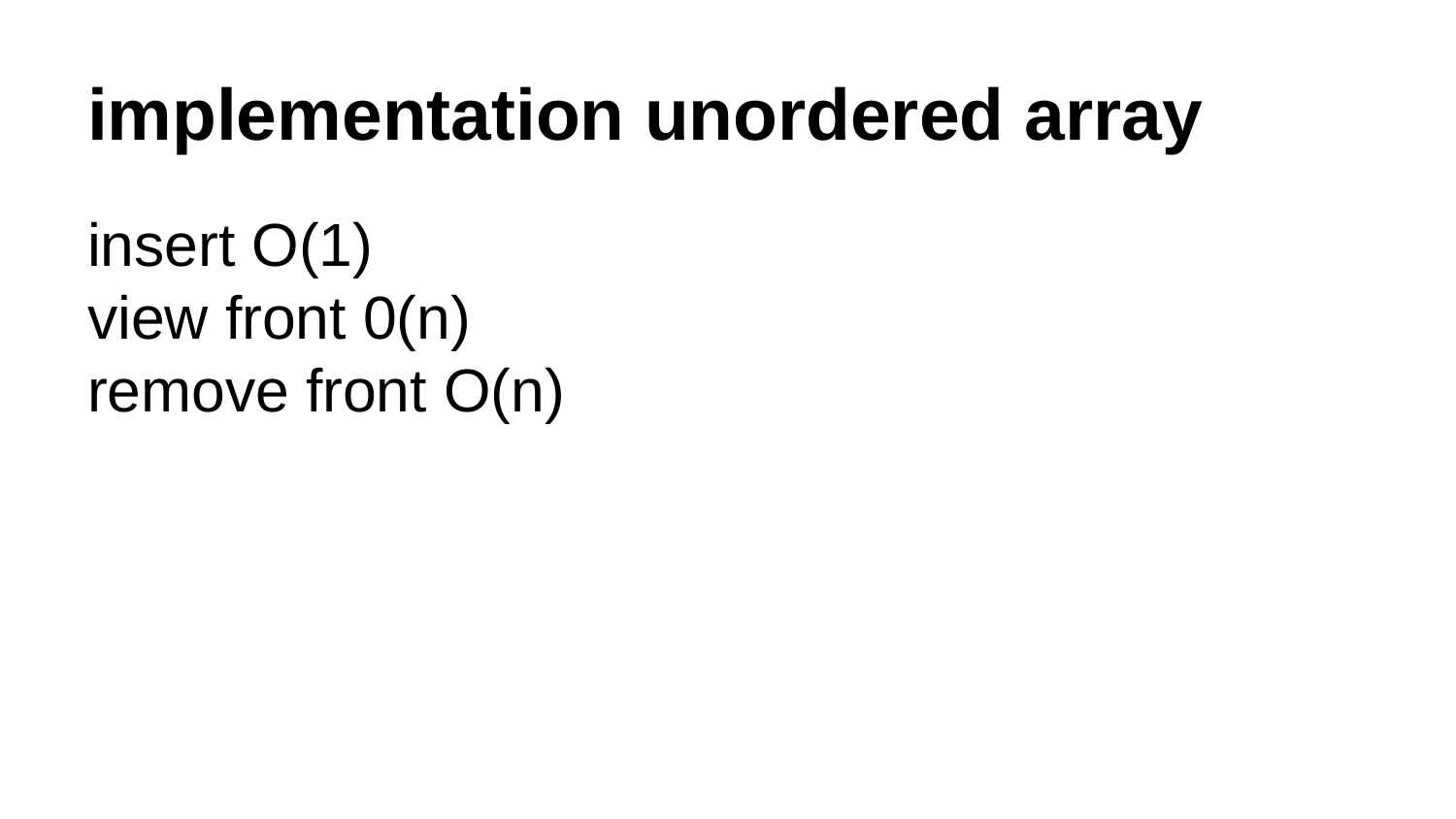

# implementation unordered array
insert O(1)
view front 0(n)
remove front O(n)